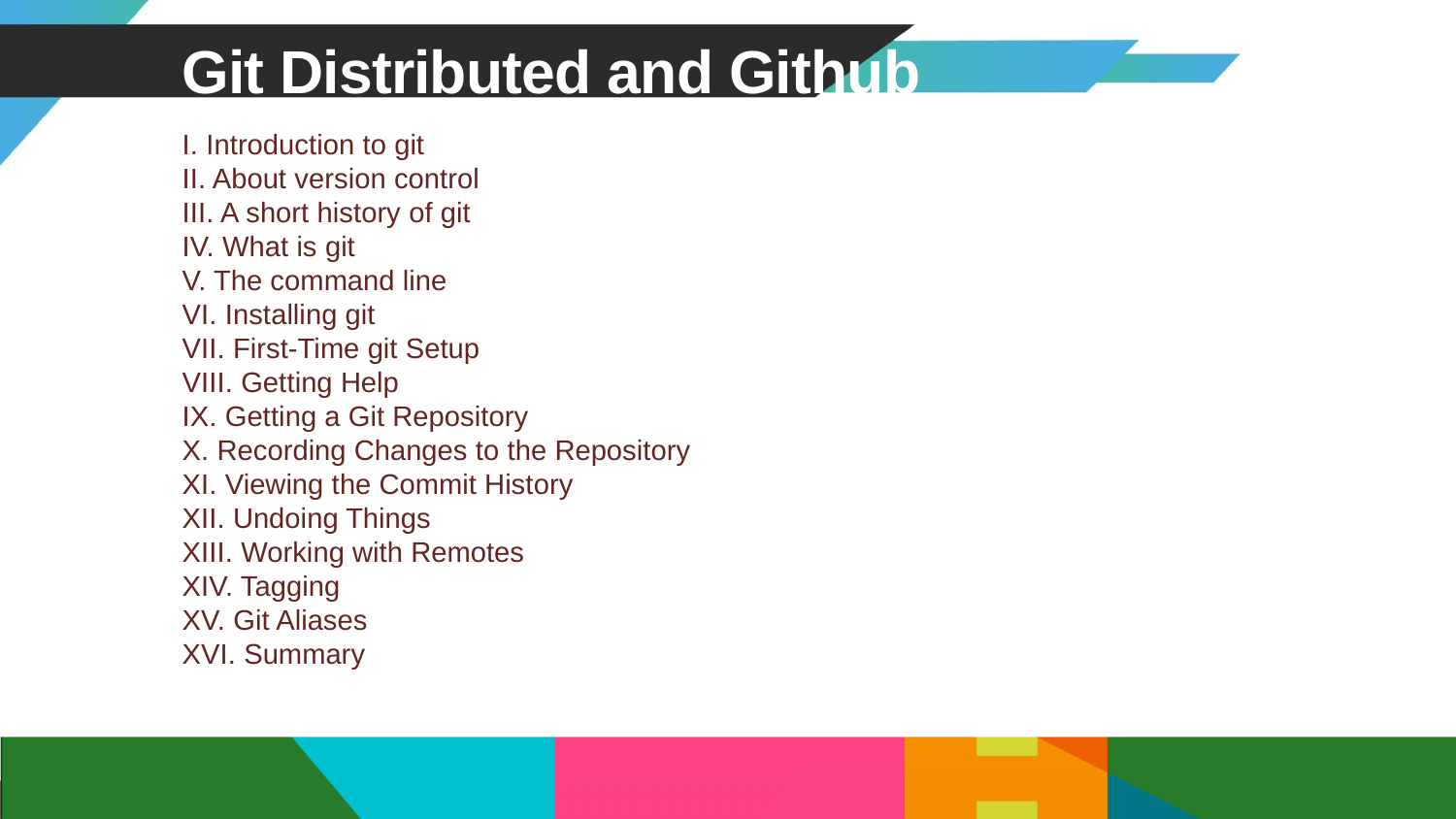

# Git Distributed and Github
I. Introduction to git
II. About version control
III. A short history of git
IV. What is git
V. The command line
VI. Installing git
VII. First-Time git Setup
VIII. Getting Help
IX. Getting a Git Repository
X. Recording Changes to the Repository
XI. Viewing the Commit History
XII. Undoing Things
XIII. Working with Remotes
XIV. Tagging
XV. Git Aliases
XVI. Summary